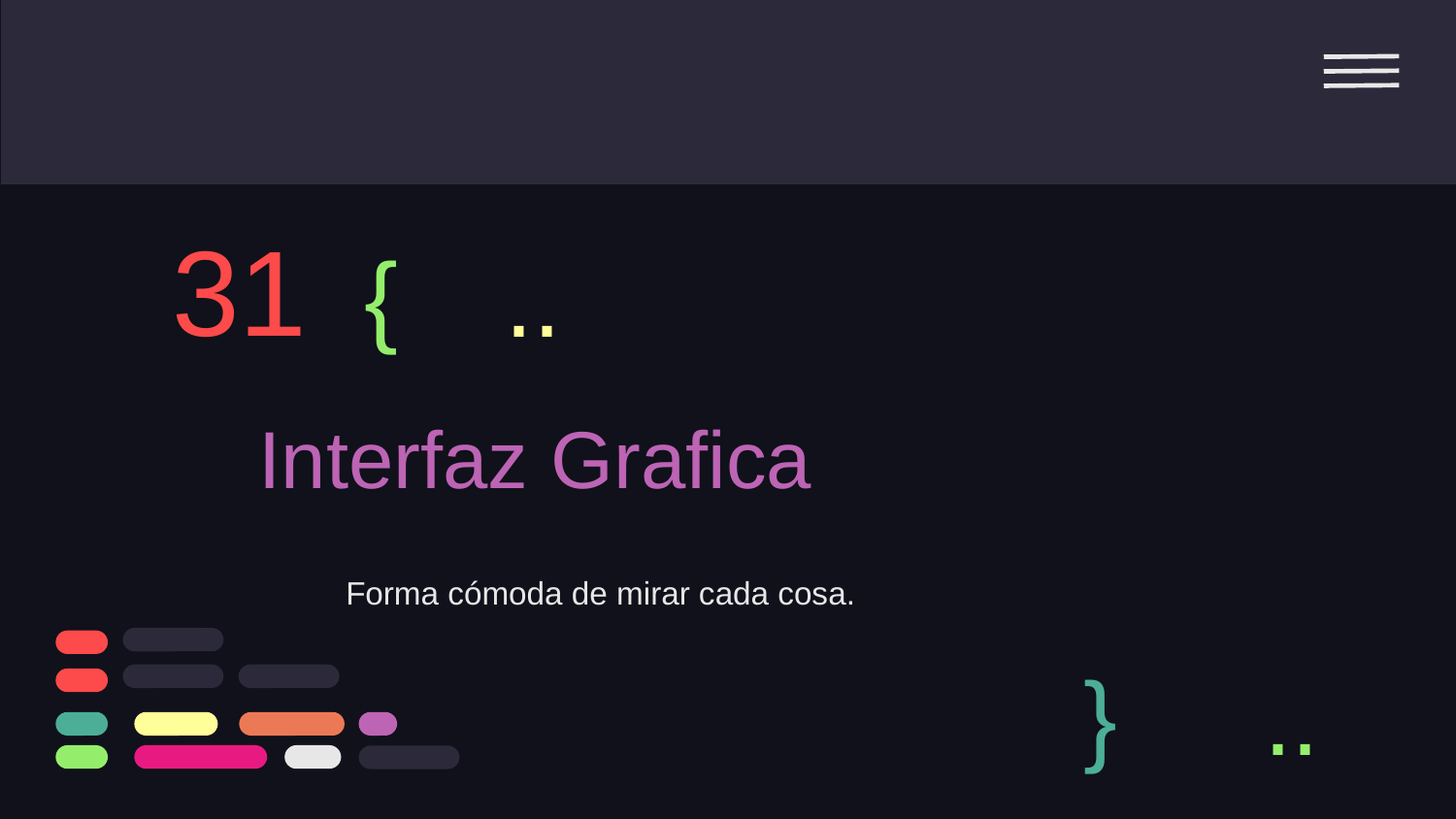

31
{
..
# Interfaz Grafica
Forma cómoda de mirar cada cosa.

}
..